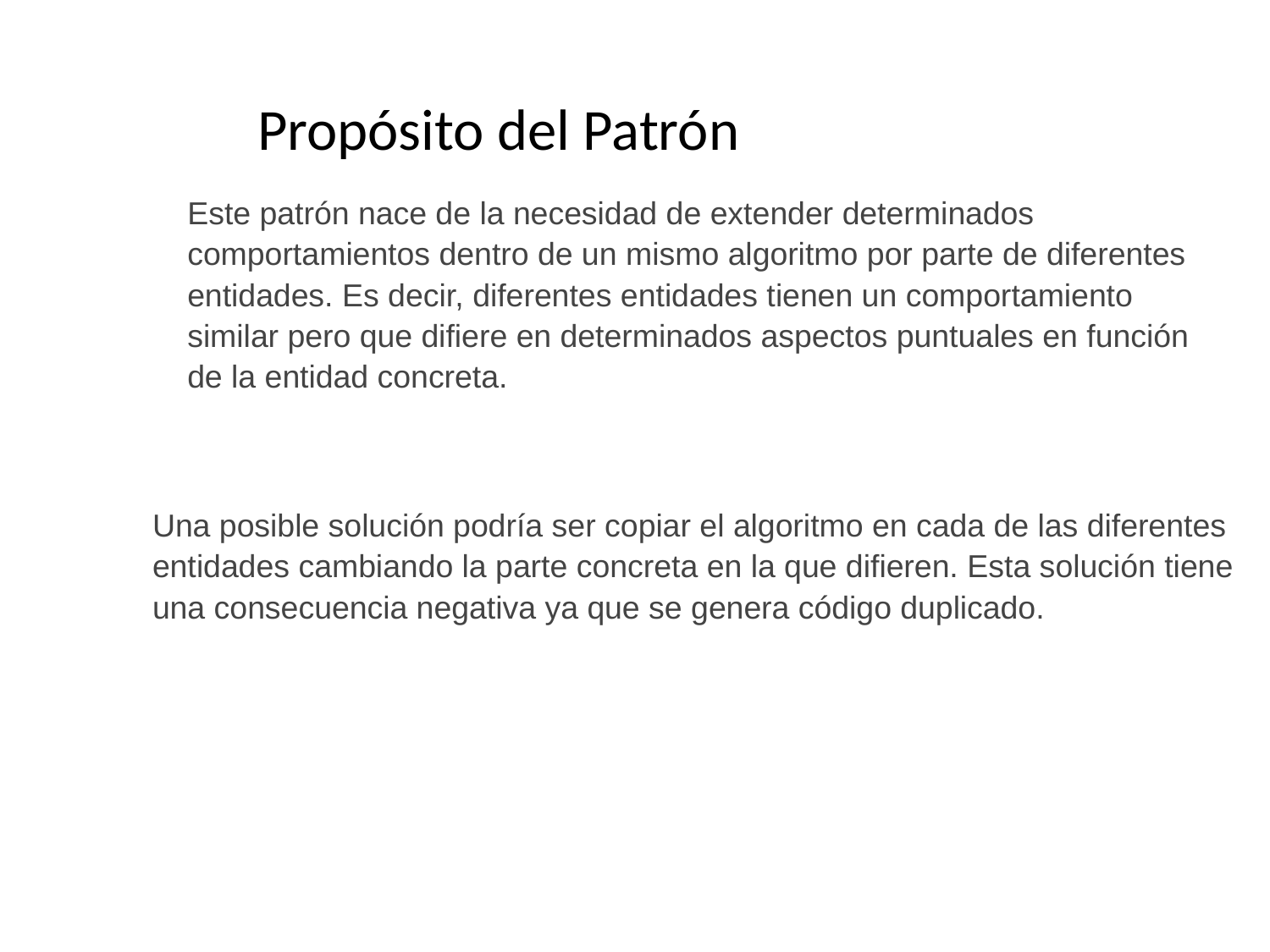

# Propósito del Patrón
Este patrón nace de la necesidad de extender determinados comportamientos dentro de un mismo algoritmo por parte de diferentes entidades. Es decir, diferentes entidades tienen un comportamiento similar pero que difiere en determinados aspectos puntuales en función de la entidad concreta.
Una posible solución podría ser copiar el algoritmo en cada de las diferentes entidades cambiando la parte concreta en la que difieren. Esta solución tiene una consecuencia negativa ya que se genera código duplicado.